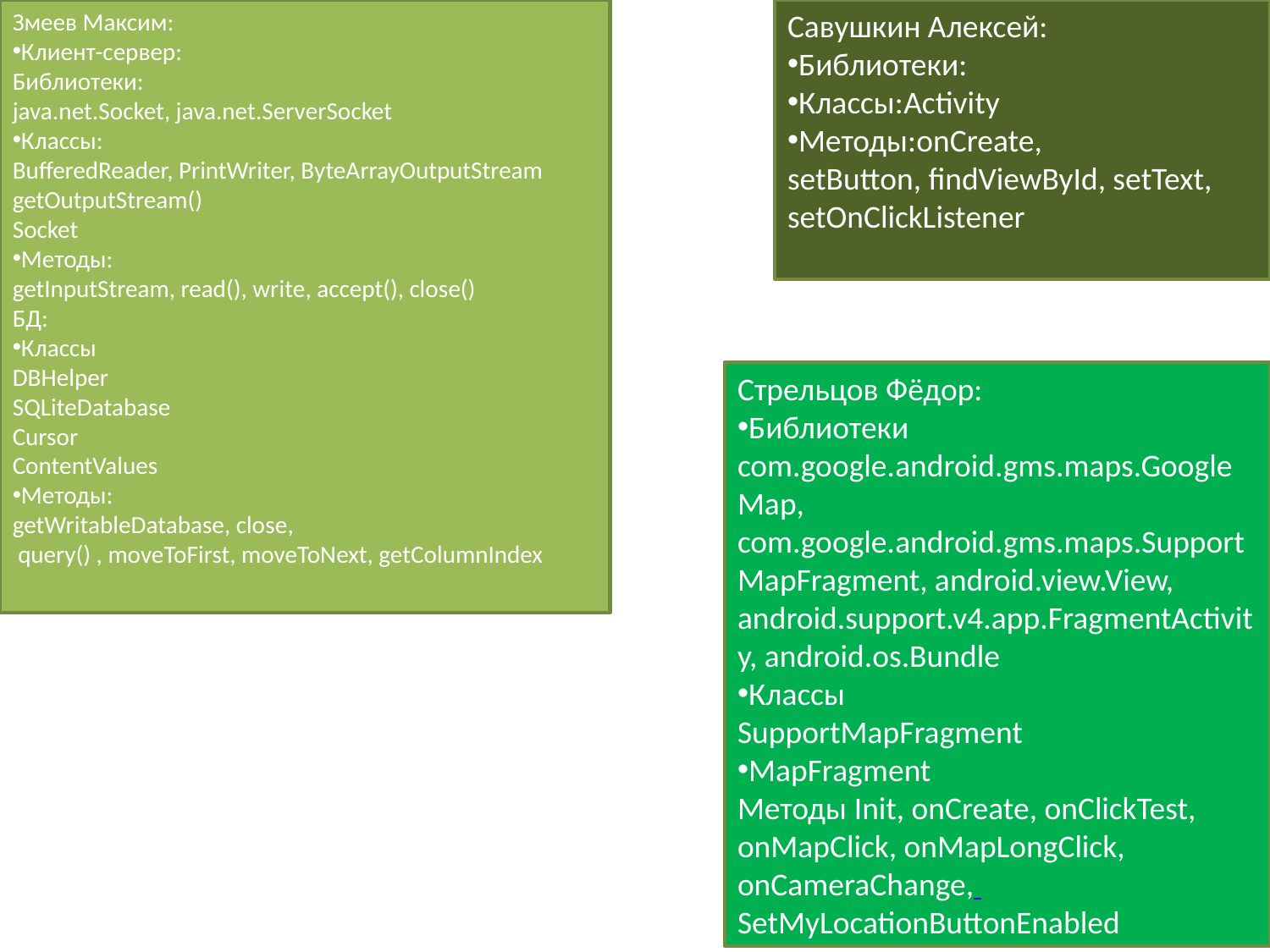

Змеев Максим:
Клиент-сервер:
Библиотеки:
java.net.Socket, java.net.ServerSocket
Классы:
BufferedReader, PrintWriter, ByteArrayOutputStream
getOutputStream()
Socket
Методы:
getInputStream, read(), write, accept(), close()
БД:
Классы
DBHelper
SQLiteDatabase
Cursor
ContentValues
Методы:
getWritableDatabase, close,
 query() , moveToFirst, moveToNext, getColumnIndex

Савушкин Алексей:
Библиотеки:
Классы:Activity
Методы:onCreate,
setButton, findViewById, setText, setOnClickListener

Стрельцов Фёдор:
Библиотеки com.google.android.gms.maps.GoogleMap, com.google.android.gms.maps.SupportMapFragment, android.view.View, android.support.v4.app.FragmentActivity, android.os.Bundle
Классы
SupportMapFragment
MapFragment
Методы Init, onCreate, onClickTest, onMapClick, onMapLongClick, onCameraChange, SetMyLocationButtonEnabled